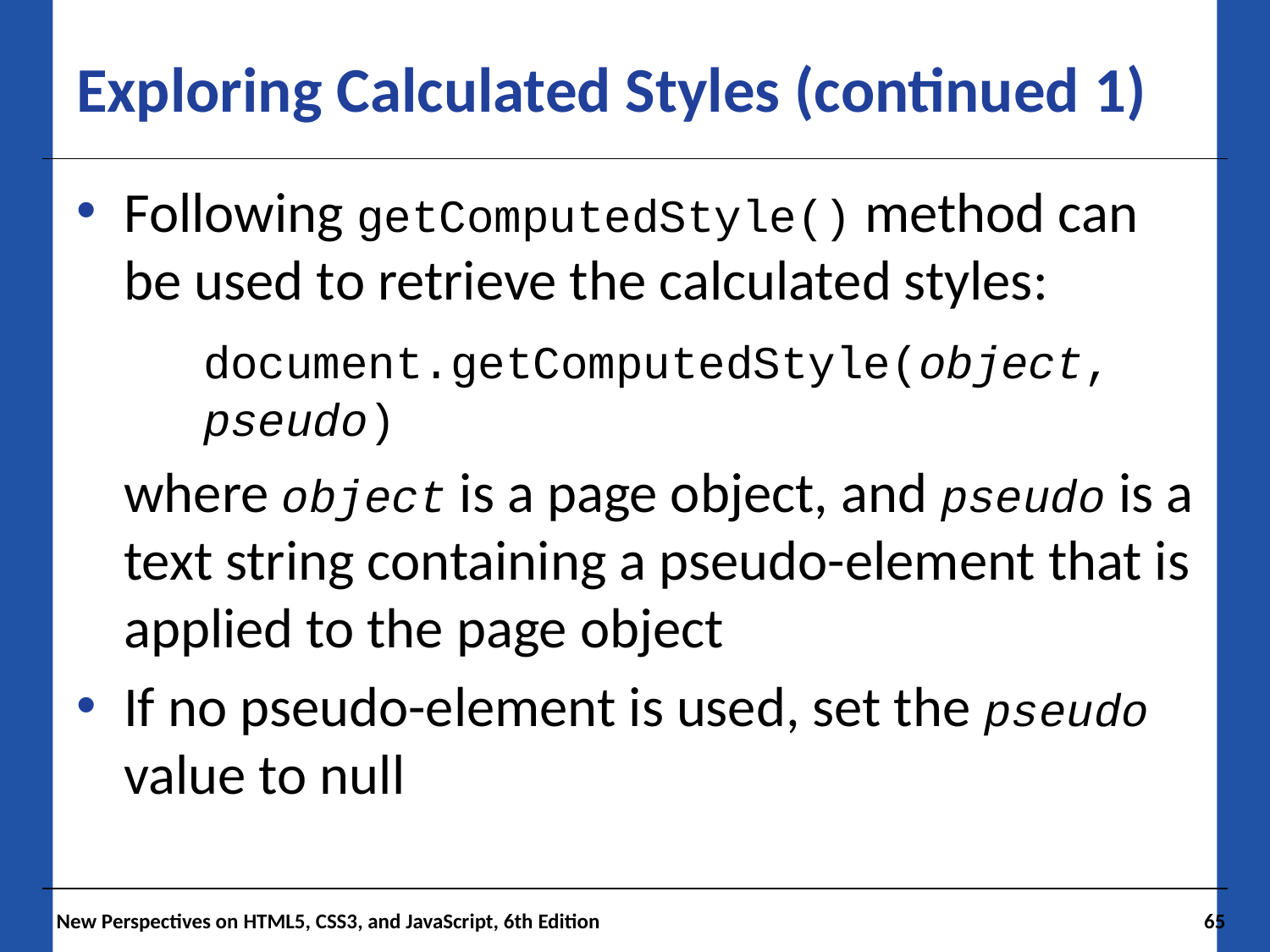

# Exploring Calculated Styles (continued 1)
Following getComputedStyle() method can be used to retrieve the calculated styles:
	document.getComputedStyle(object,  	pseudo)
where object is a page object, and pseudo is a text string containing a pseudo-element that is applied to the page object
If no pseudo-element is used, set the pseudo value to null
         New Perspectives on HTML5, CSS3, and JavaScript, 6th Edition
65